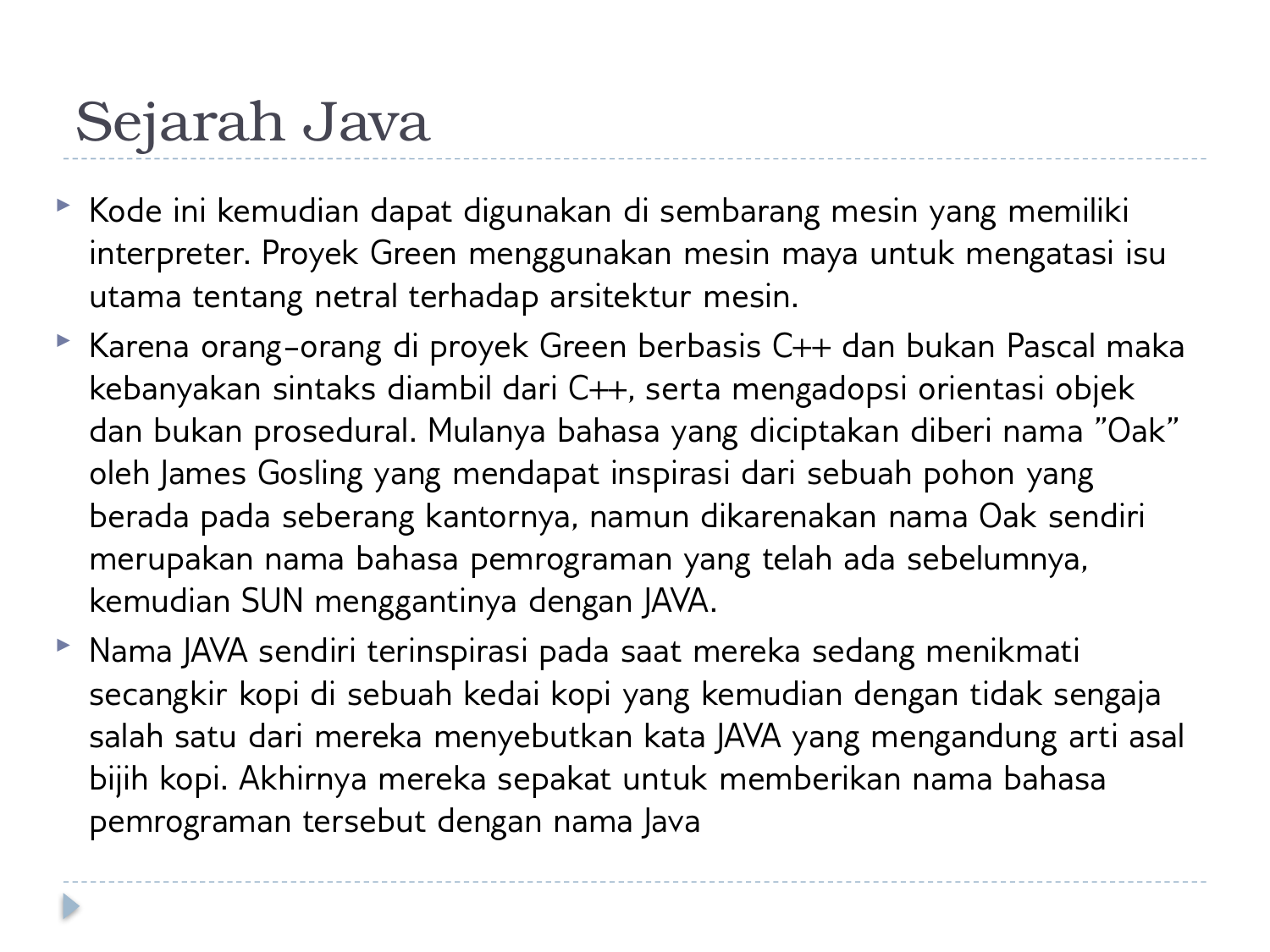

# Sejarah Java
Kode ini kemudian dapat digunakan di sembarang mesin yang memiliki interpreter. Proyek Green menggunakan mesin maya untuk mengatasi isu utama tentang netral terhadap arsitektur mesin.
Karena orang–orang di proyek Green berbasis C++ dan bukan Pascal maka kebanyakan sintaks diambil dari C++, serta mengadopsi orientasi objek dan bukan prosedural. Mulanya bahasa yang diciptakan diberi nama ”Oak” oleh James Gosling yang mendapat inspirasi dari sebuah pohon yang berada pada seberang kantornya, namun dikarenakan nama Oak sendiri merupakan nama bahasa pemrograman yang telah ada sebelumnya, kemudian SUN menggantinya dengan JAVA.
Nama JAVA sendiri terinspirasi pada saat mereka sedang menikmati secangkir kopi di sebuah kedai kopi yang kemudian dengan tidak sengaja salah satu dari mereka menyebutkan kata JAVA yang mengandung arti asal bijih kopi. Akhirnya mereka sepakat untuk memberikan nama bahasa pemrograman tersebut dengan nama Java